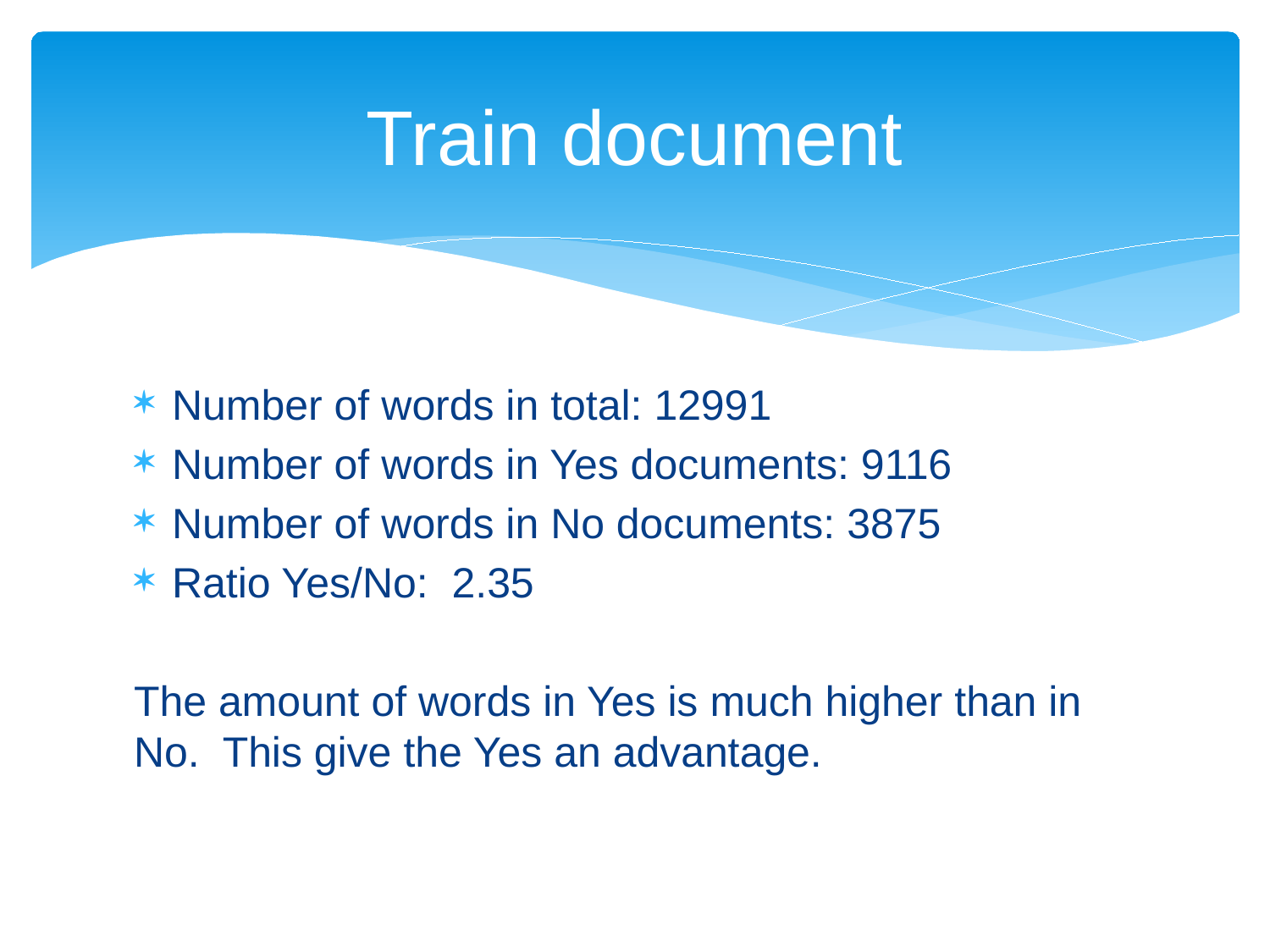

# Train document
Number of words in total: 12991
Number of words in Yes documents: 9116
Number of words in No documents: 3875
Ratio Yes/No:  2.35

The amount of words in Yes is much higher than in No.  This give the Yes an advantage.